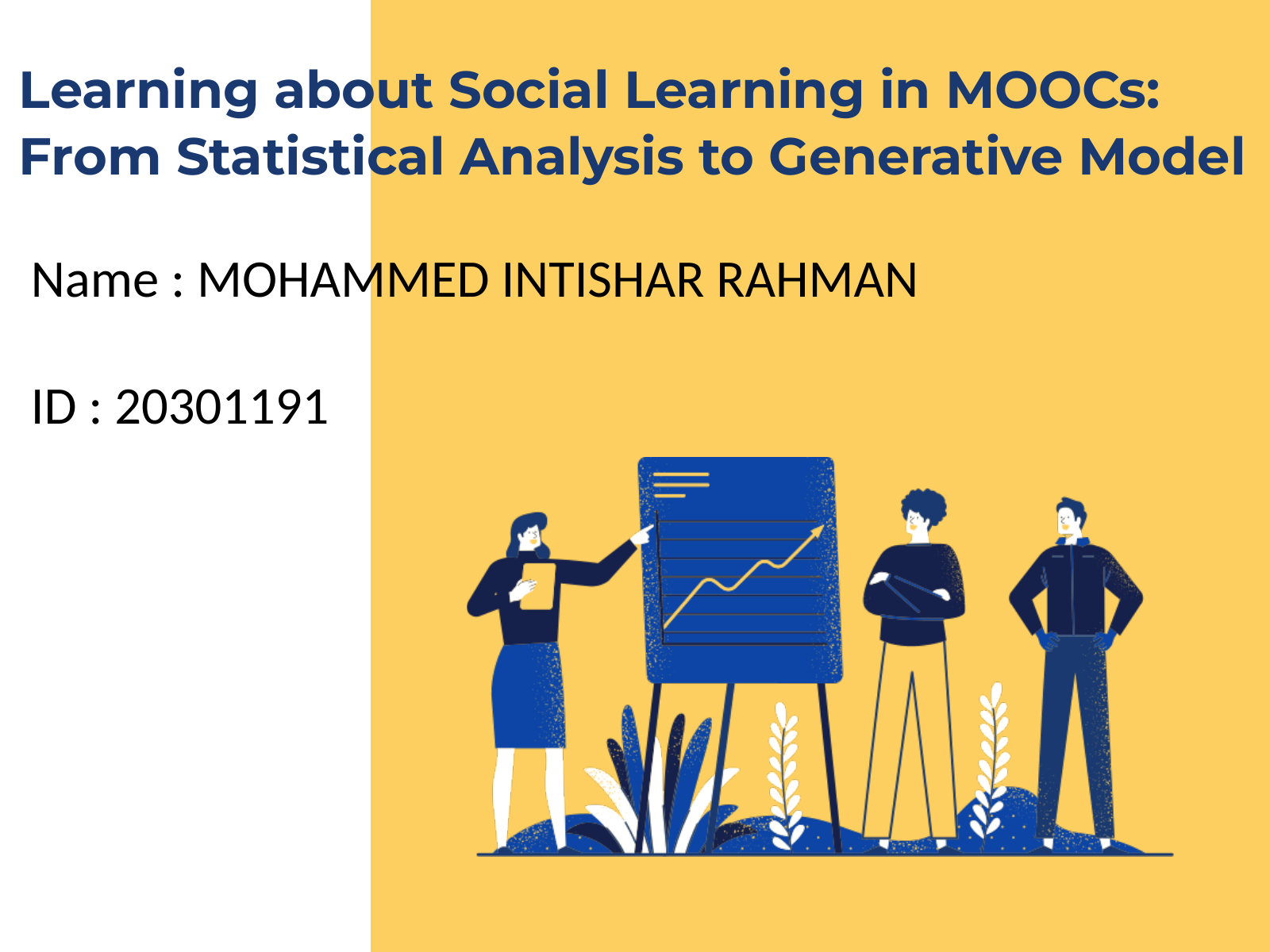

Learning about Social Learning in MOOCs:
From Statistical Analysis to Generative Model
Name : MOHAMMED INTISHAR RAHMAN

ID : 20301191